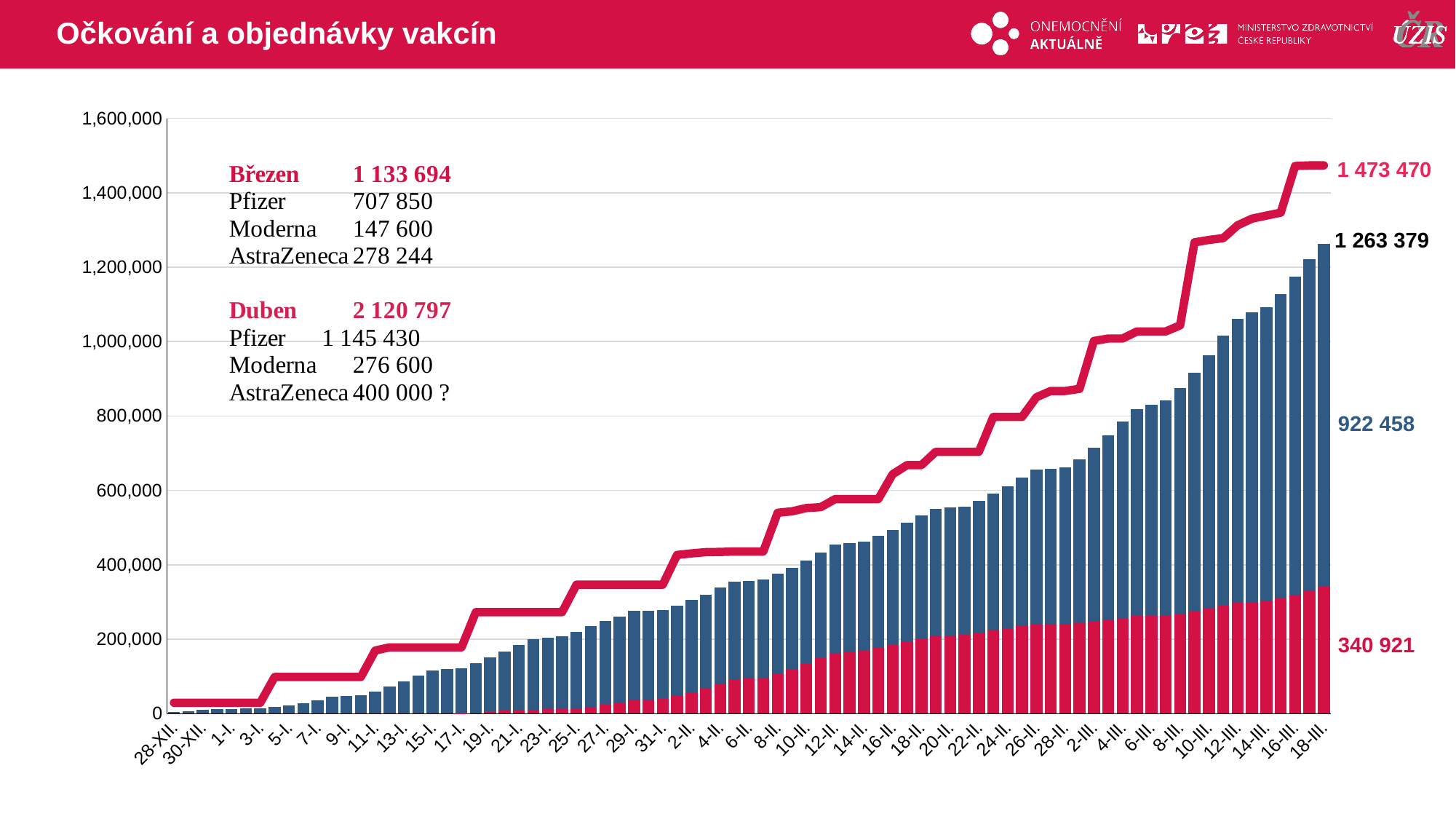

# Očkování a objednávky vakcín

### Chart

| Category |  |  |  |
|---|---|---|---|
| 28-XII. | 0.0 | 3555.0 | 29250.0 |
| 29-XII. | 0.0 | 7004.0 | 29250.0 |
| 30-XII. | 0.0 | 10476.0 | 29250.0 |
| 31-XII. | 0.0 | 11790.0 | 29250.0 |
| 1-I. | 0.0 | 12054.0 | 29250.0 |
| 2-I. | 0.0 | 13312.0 | 29250.0 |
| 3-I. | 0.0 | 14231.0 | 29250.0 |
| 4-I. | 0.0 | 17810.0 | 98475.0 |
| 5-I. | 0.0 | 22331.0 | 98475.0 |
| 6-I. | 0.0 | 28162.0 | 98475.0 |
| 7-I. | 0.0 | 36132.0 | 98475.0 |
| 8-I. | 0.0 | 46099.0 | 98475.0 |
| 9-I. | 0.0 | 48109.0 | 98475.0 |
| 10-I. | 0.0 | 49833.0 | 98475.0 |
| 11-I. | 0.0 | 59639.0 | 169650.0 |
| 12-I. | 0.0 | 73037.0 | 178050.0 |
| 13-I. | 0.0 | 86537.0 | 178050.0 |
| 14-I. | 0.0 | 101730.0 | 178050.0 |
| 15-I. | 0.0 | 115667.0 | 178050.0 |
| 16-I. | 0.0 | 119045.0 | 178050.0 |
| 17-I. | 634.0 | 121640.0 | 178050.0 |
| 18-I. | 2437.0 | 134097.0 | 272820.0 |
| 19-I. | 5136.0 | 146516.0 | 272820.0 |
| 20-I. | 7758.0 | 160066.0 | 272820.0 |
| 21-I. | 9481.0 | 175545.0 | 272820.0 |
| 22-I. | 10517.0 | 190273.0 | 272820.0 |
| 23-I. | 11382.0 | 193535.0 | 272820.0 |
| 24-I. | 12243.0 | 195775.0 | 272820.0 |
| 25-I. | 15184.0 | 205377.0 | 346530.0 |
| 26-I. | 19142.0 | 215857.0 | 346530.0 |
| 27-I. | 23628.0 | 224800.0 | 346530.0 |
| 28-I. | 29710.0 | 231828.0 | 346530.0 |
| 29-I. | 37487.0 | 238003.0 | 346530.0 |
| 30-I. | 38568.0 | 238718.0 | 346530.0 |
| 31-I. | 39706.0 | 239417.0 | 346530.0 |
| 1-II. | 47552.0 | 243235.0 | 426480.0 |
| 2-II. | 57696.0 | 247339.0 | 430680.0 |
| 3-II. | 68637.0 | 251718.0 | 433980.0 |
| 4-II. | 81526.0 | 256588.0 | 434580.0 |
| 5-II. | 92103.0 | 261987.0 | 435680.0 |
| 6-II. | 94424.0 | 262819.0 | 435680.0 |
| 7-II. | 96886.0 | 263662.0 | 435680.0 |
| 8-II. | 108194.0 | 267661.0 | 539800.0 |
| 9-II. | 120020.0 | 272685.0 | 543800.0 |
| 10-II. | 133088.0 | 278186.0 | 552500.0 |
| 11-II. | 149028.0 | 284374.0 | 555000.0 |
| 12-II. | 163607.0 | 291036.0 | 576600.0 |
| 13-II. | 166556.0 | 292607.0 | 576600.0 |
| 14-II. | 167921.0 | 293585.0 | 576600.0 |
| 15-II. | 177202.0 | 299893.0 | 576600.0 |
| 16-II. | 186085.0 | 308436.0 | 643290.0 |
| 17-II. | 194287.0 | 318003.0 | 667860.0 |
| 18-II. | 202169.0 | 330176.0 | 667860.0 |
| 19-II. | 209360.0 | 341760.0 | 703860.0 |
| 20-II. | 210522.0 | 343626.0 | 703860.0 |
| 21-II. | 211525.0 | 344640.0 | 703860.0 |
| 22-II. | 217486.0 | 354570.0 | 703860.0 |
| 23-II. | 224364.0 | 367219.0 | 797460.0 |
| 24-II. | 230305.0 | 380907.0 | 797460.0 |
| 25-II. | 235793.0 | 398531.0 | 797460.0 |
| 26-II. | 241023.0 | 414226.0 | 850360.0 |
| 27-II. | 241567.0 | 417106.0 | 867260.0 |
| 28-II. | 242105.0 | 419422.0 | 867260.0 |
| 1-III. | 245410.0 | 438415.0 | 872860.0 |
| 2-III. | 248895.0 | 464960.0 | 1001550.0 |
| 3-III. | 253285.0 | 494709.0 | 1008150.0 |
| 4-III. | 257835.0 | 526716.0 | 1008150.0 |
| 5-III. | 263130.0 | 554427.0 | 1027250.0 |
| 6-III. | 263958.0 | 565732.0 | 1027250.0 |
| 7-III. | 264779.0 | 576492.0 | 1027250.0 |
| 8-III. | 269461.0 | 605433.0 | 1043550.0 |
| 9-III. | 275733.0 | 640609.0 | 1266650.0 |
| 10-III. | 282575.0 | 680927.0 | 1273050.0 |
| 11-III. | 290667.0 | 724590.0 | 1278050.0 |
| 12-III. | 298885.0 | 762409.0 | 1312350.0 |
| 13-III. | 300145.0 | 779089.0 | 1330250.0 |
| 14-III. | 301247.0 | 790556.0 | 1338450.0 |
| 15-III. | 309866.0 | 817885.0 | 1346450.0 |
| 16-III. | 319996.0 | 855370.0 | 1471870.0 |
| 17-III. | 330086.0 | 890646.0 | 1473470.0 |
| 18-III. | 340921.0 | 922458.0 | 1473470.0 |
1 473 470
1 263 379
922 458
340 921